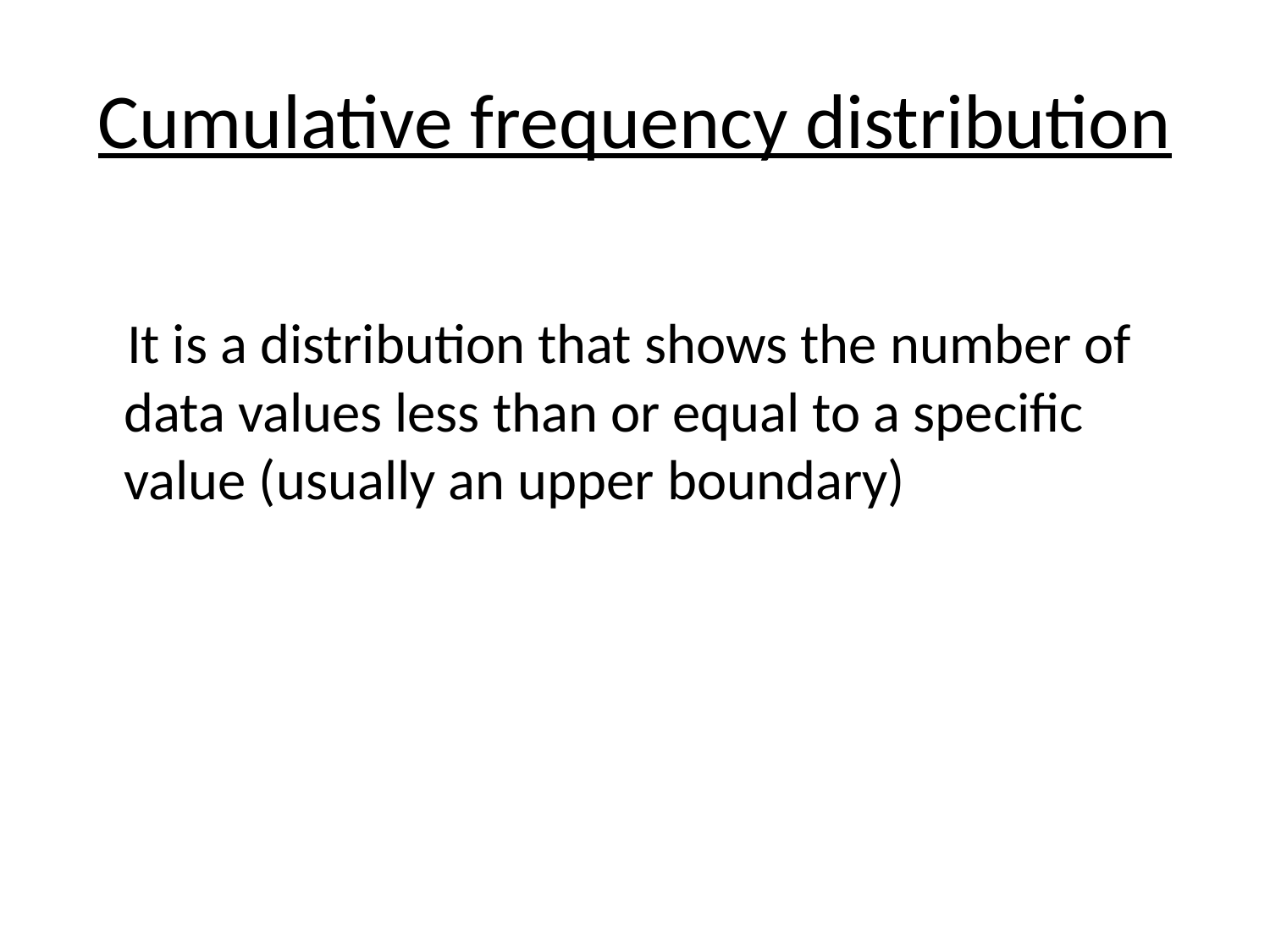

# Cumulative frequency distribution

    It is a distribution that shows the number of data values less than or equal to a specific value (usually an upper boundary)